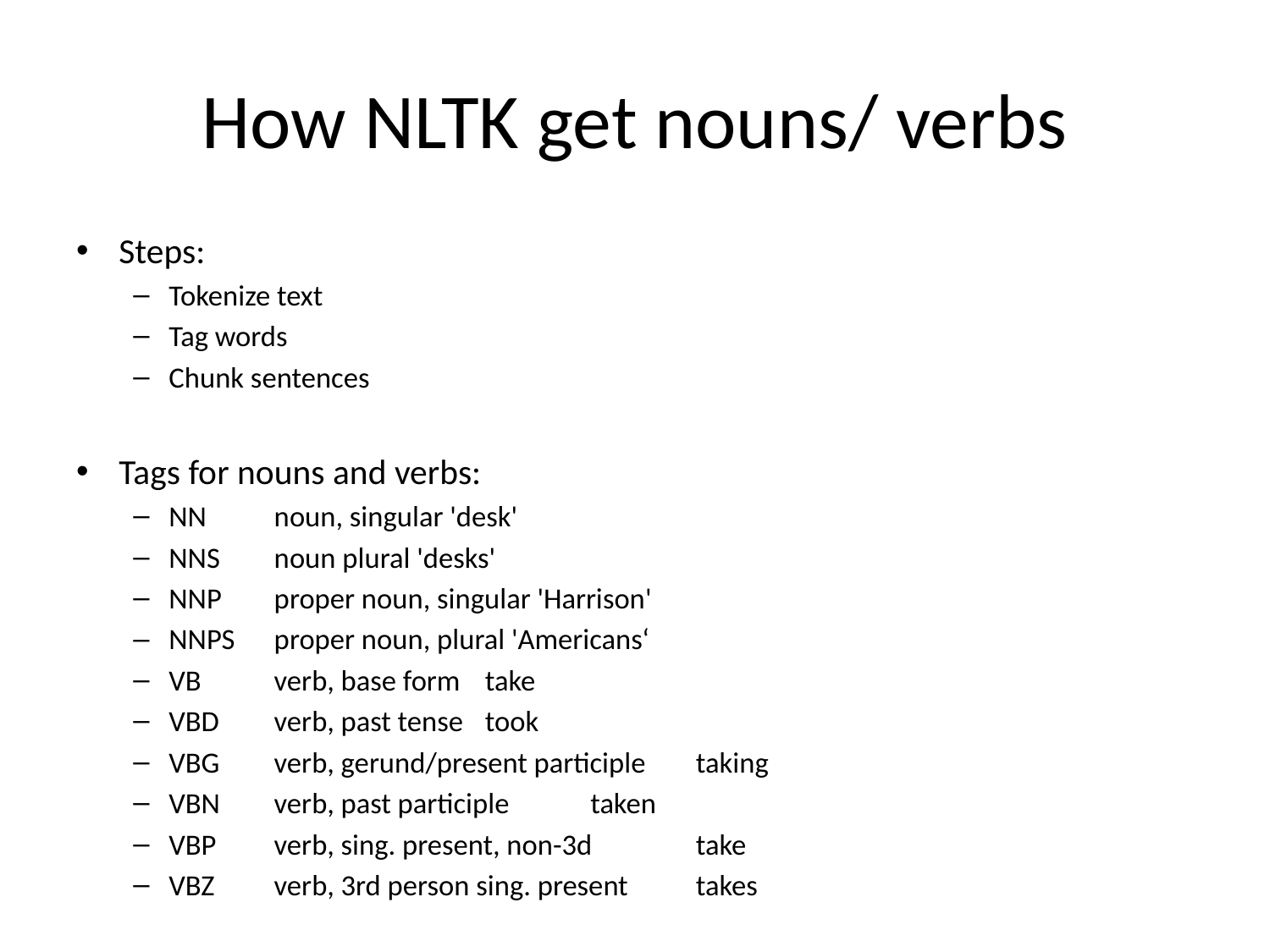

# How NLTK get nouns/ verbs
Steps:
Tokenize text
Tag words
Chunk sentences

Tags for nouns and verbs:
NN	noun, singular 'desk'
NNS	noun plural 'desks'
NNP	proper noun, singular 'Harrison'
NNPS	proper noun, plural 'Americans‘
VB	verb, base form	take
VBD	verb, past tense	took
VBG	verb, gerund/present participle	taking
VBN	verb, past participle	taken
VBP	verb, sing. present, non-3d	take
VBZ	verb, 3rd person sing. present	takes